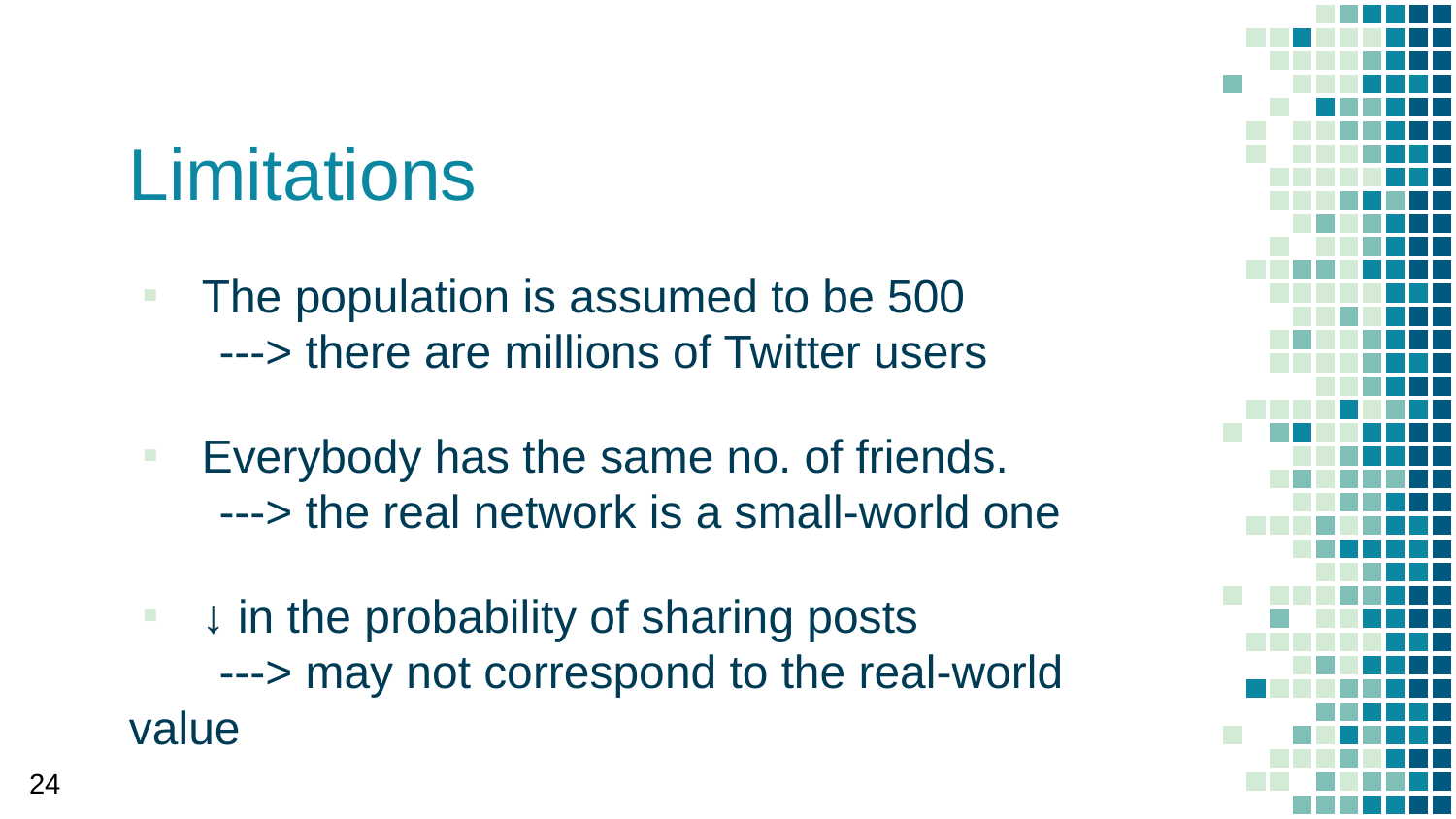

# Limitations
The population is assumed to be 500
       ---> there are millions of Twitter users

Everybody has the same no. of friends.
       ---> the real network is a small-world one

↓ in the probability of sharing posts
       ---> may not correspond to the real-world value
24